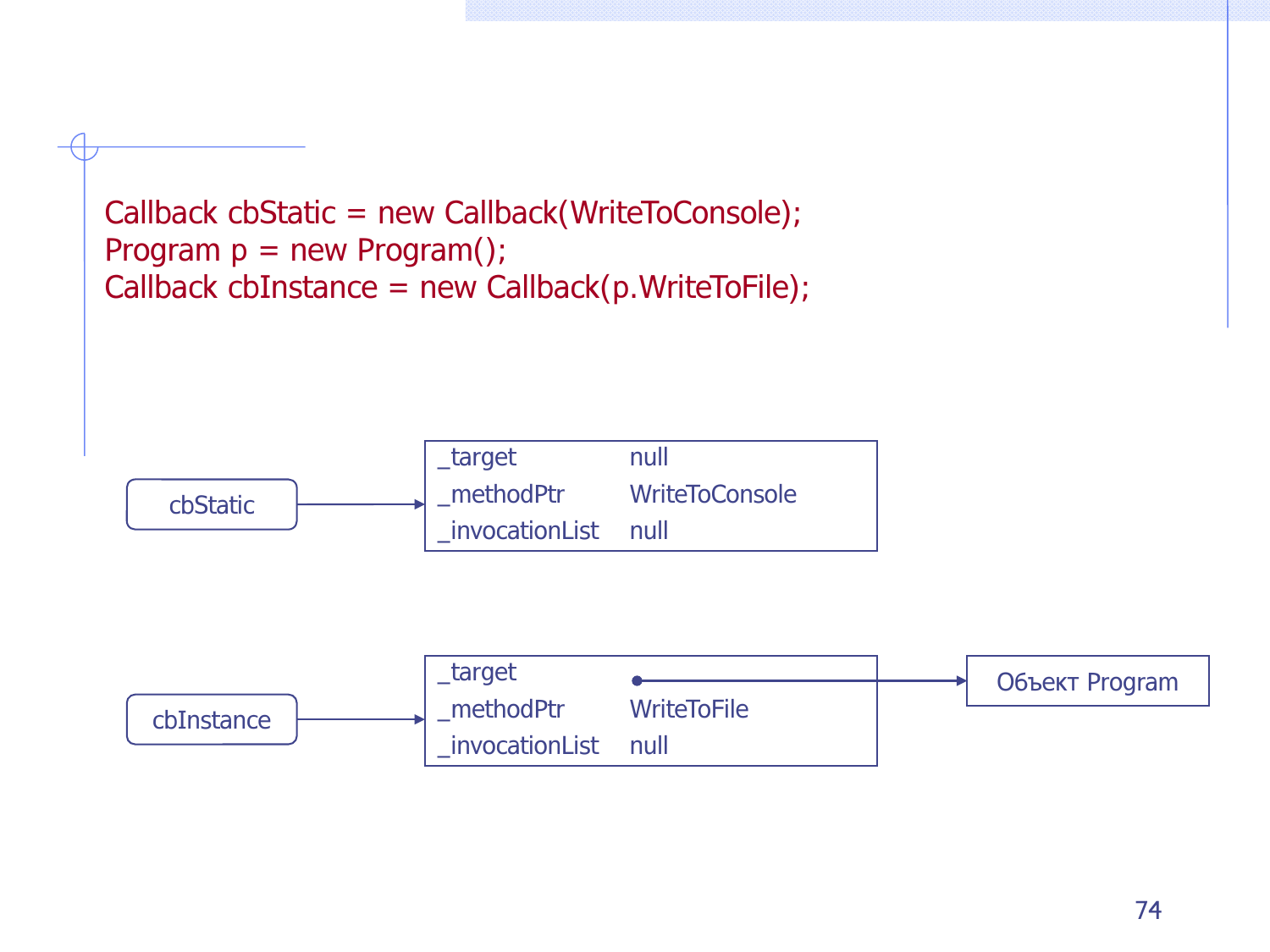

Callback cbStatic = new Callback(WriteToConsole);
Program p = new Program();
Callback cbInstance = new Callback(p.WriteToFile);
| \_target | null |
| --- | --- |
| \_methodPtr | WriteToConsole |
| \_invocationList | null |
cbStatic
| \_target |  |
| --- | --- |
| \_methodPtr | WriteToFile |
| \_invocationList | null |
Объект Program
cbInstance
74